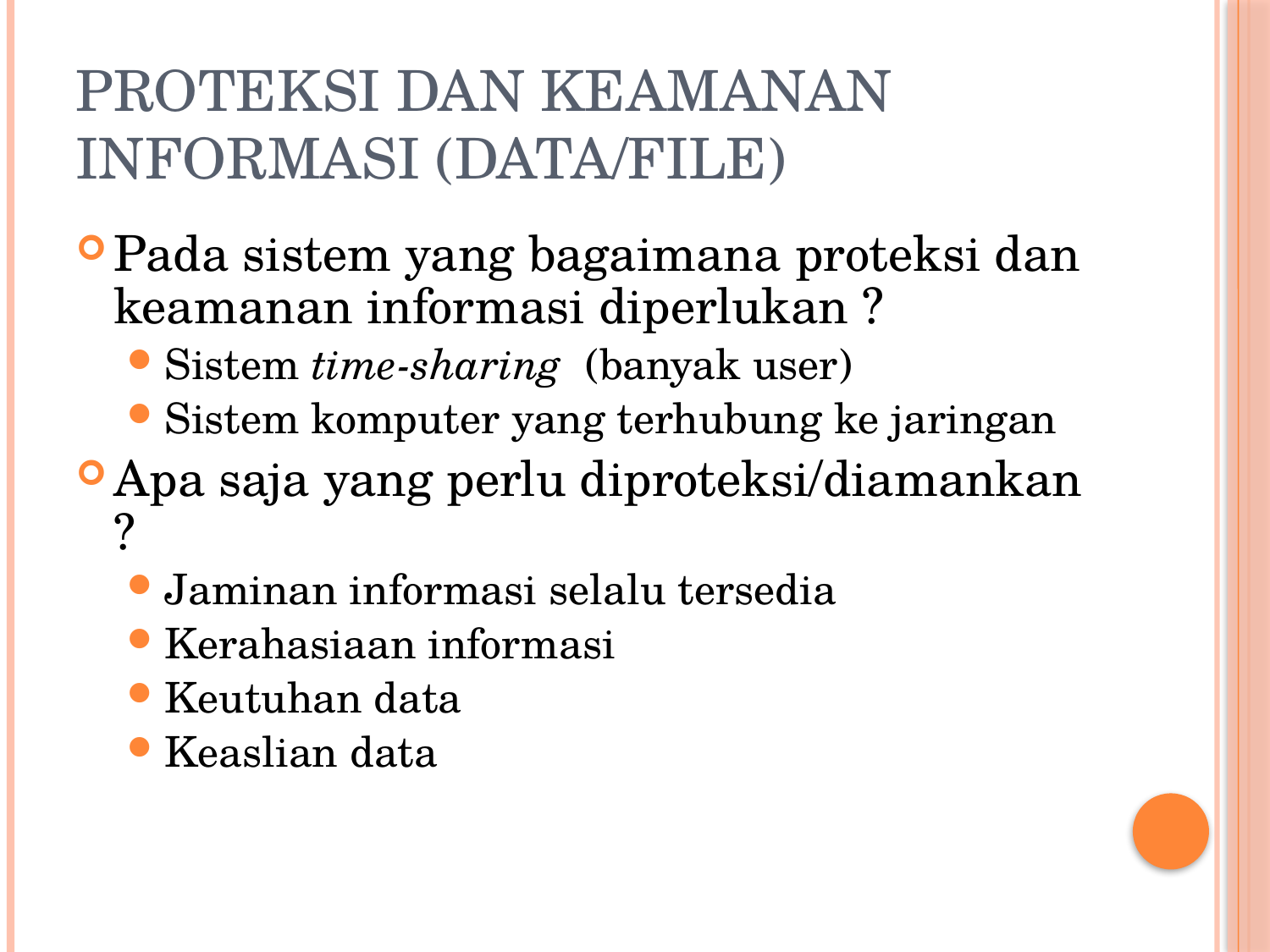

# Proteksi dan Keamanan Informasi (data/file)
Pada sistem yang bagaimana proteksi dan keamanan informasi diperlukan ?
Sistem time-sharing  (banyak user)
Sistem komputer yang terhubung ke jaringan
Apa saja yang perlu diproteksi/diamankan ?
Jaminan informasi selalu tersedia
Kerahasiaan informasi
Keutuhan data
Keaslian data